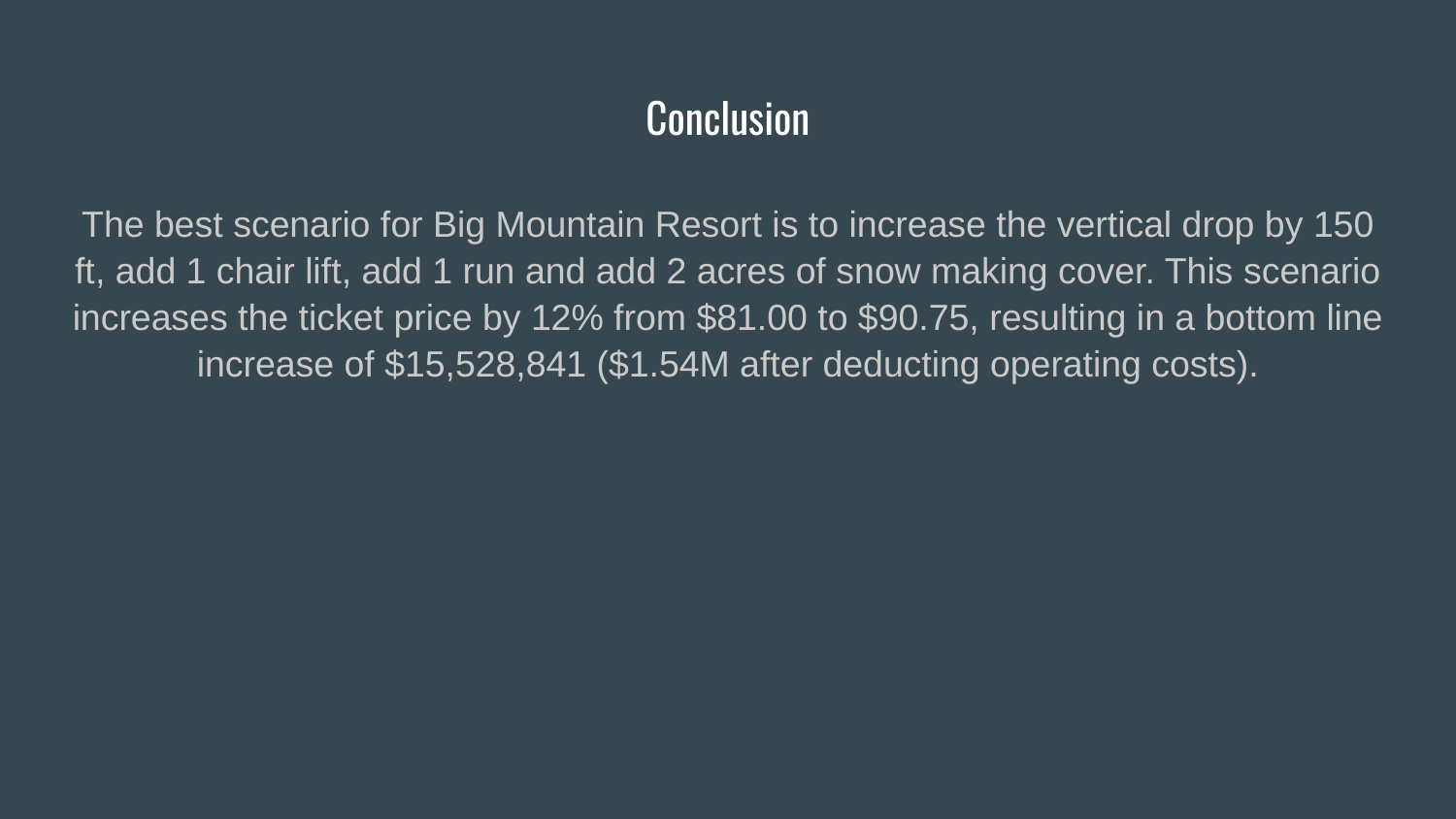

# Conclusion
The best scenario for Big Mountain Resort is to increase the vertical drop by 150 ft, add 1 chair lift, add 1 run and add 2 acres of snow making cover. This scenario increases the ticket price by 12% from $81.00 to $90.75, resulting in a bottom line increase of $15,528,841 ($1.54M after deducting operating costs).